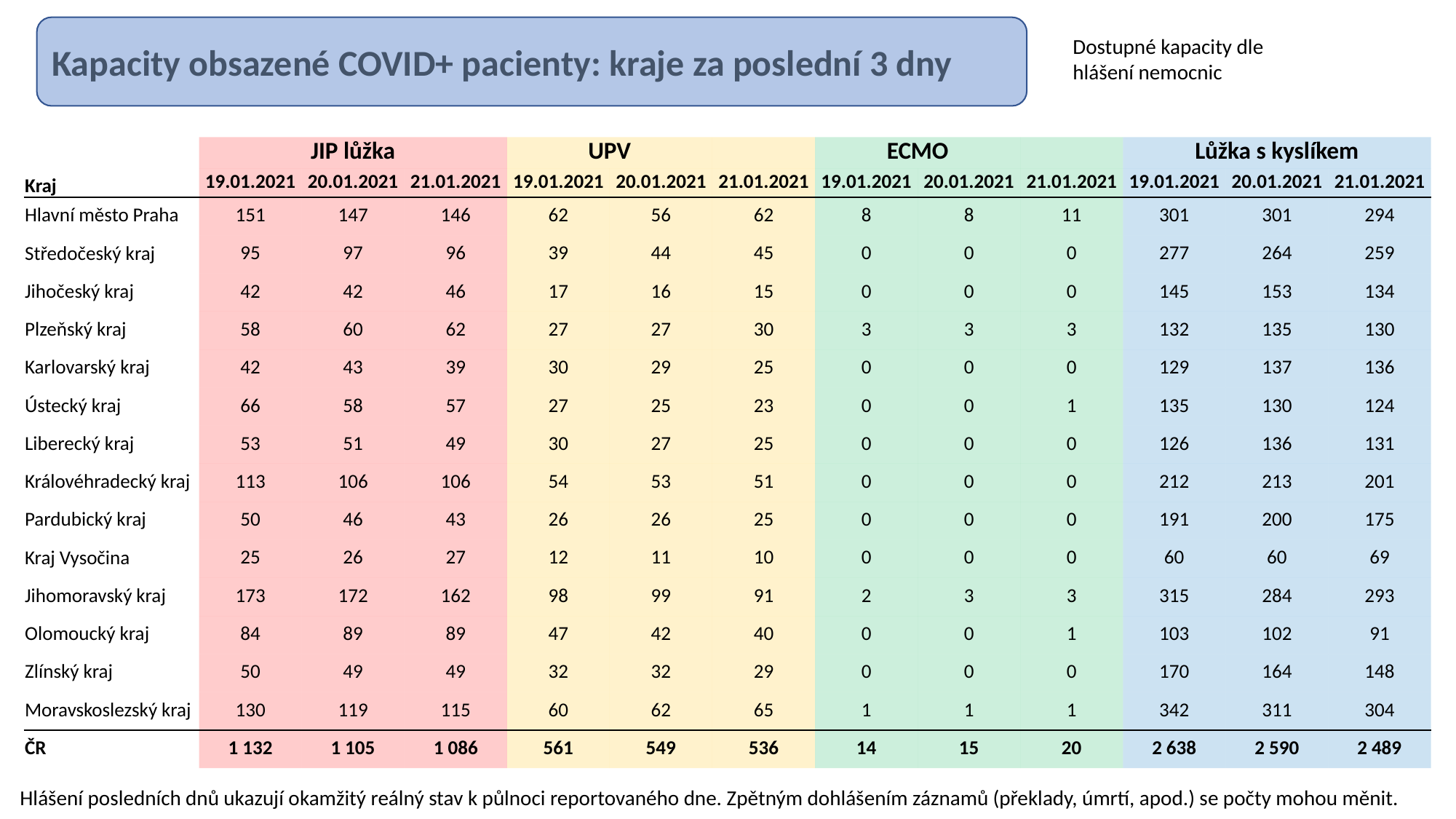

Kapacity obsazené COVID+ pacienty: kraje za poslední 3 dny
Dostupné kapacity dle hlášení nemocnic
|  | JIP lůžka |  |  | UPV |  |  | ECMO |  |  | Lůžka s kyslíkem |  |  |
| --- | --- | --- | --- | --- | --- | --- | --- | --- | --- | --- | --- | --- |
| Kraj | 19.01.2021 | 20.01.2021 | 21.01.2021 | 19.01.2021 | 20.01.2021 | 21.01.2021 | 19.01.2021 | 20.01.2021 | 21.01.2021 | 19.01.2021 | 20.01.2021 | 21.01.2021 |
| Hlavní město Praha | 151 | 147 | 146 | 62 | 56 | 62 | 8 | 8 | 11 | 301 | 301 | 294 |
| Středočeský kraj | 95 | 97 | 96 | 39 | 44 | 45 | 0 | 0 | 0 | 277 | 264 | 259 |
| Jihočeský kraj | 42 | 42 | 46 | 17 | 16 | 15 | 0 | 0 | 0 | 145 | 153 | 134 |
| Plzeňský kraj | 58 | 60 | 62 | 27 | 27 | 30 | 3 | 3 | 3 | 132 | 135 | 130 |
| Karlovarský kraj | 42 | 43 | 39 | 30 | 29 | 25 | 0 | 0 | 0 | 129 | 137 | 136 |
| Ústecký kraj | 66 | 58 | 57 | 27 | 25 | 23 | 0 | 0 | 1 | 135 | 130 | 124 |
| Liberecký kraj | 53 | 51 | 49 | 30 | 27 | 25 | 0 | 0 | 0 | 126 | 136 | 131 |
| Královéhradecký kraj | 113 | 106 | 106 | 54 | 53 | 51 | 0 | 0 | 0 | 212 | 213 | 201 |
| Pardubický kraj | 50 | 46 | 43 | 26 | 26 | 25 | 0 | 0 | 0 | 191 | 200 | 175 |
| Kraj Vysočina | 25 | 26 | 27 | 12 | 11 | 10 | 0 | 0 | 0 | 60 | 60 | 69 |
| Jihomoravský kraj | 173 | 172 | 162 | 98 | 99 | 91 | 2 | 3 | 3 | 315 | 284 | 293 |
| Olomoucký kraj | 84 | 89 | 89 | 47 | 42 | 40 | 0 | 0 | 1 | 103 | 102 | 91 |
| Zlínský kraj | 50 | 49 | 49 | 32 | 32 | 29 | 0 | 0 | 0 | 170 | 164 | 148 |
| Moravskoslezský kraj | 130 | 119 | 115 | 60 | 62 | 65 | 1 | 1 | 1 | 342 | 311 | 304 |
| ČR | 1 132 | 1 105 | 1 086 | 561 | 549 | 536 | 14 | 15 | 20 | 2 638 | 2 590 | 2 489 |
Hlášení posledních dnů ukazují okamžitý reálný stav k půlnoci reportovaného dne. Zpětným dohlášením záznamů (překlady, úmrtí, apod.) se počty mohou měnit.